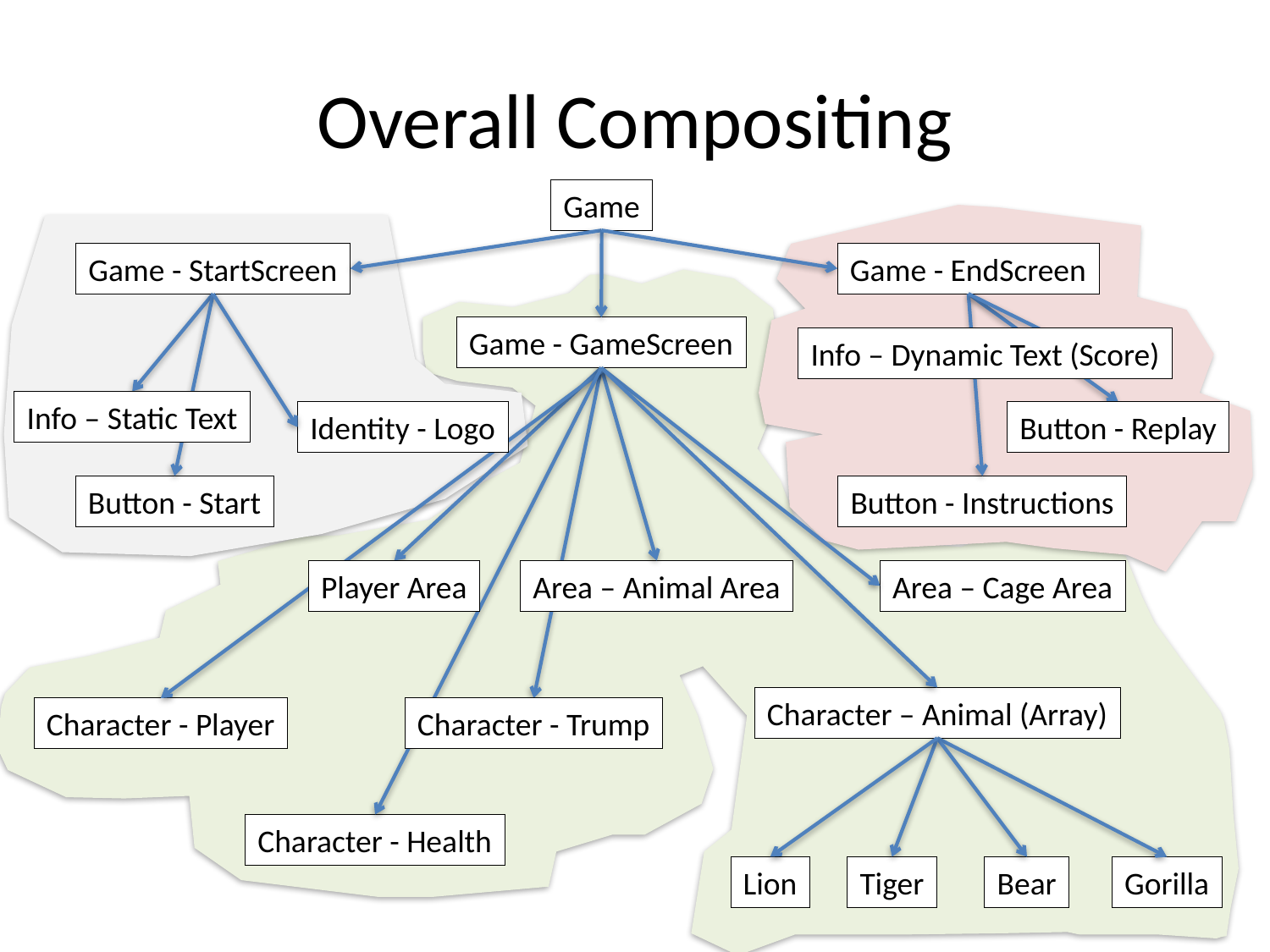

# Overall Compositing
Game

Game - StartScreen
Game - EndScreen

Game - GameScreen
Info – Dynamic Text (Score)
Info – Static Text
Identity - Logo
Button - Replay
Button - Start
Button - Instructions
Player Area
Area – Animal Area
Area – Cage Area
Character – Animal (Array)
Character - Player
Character - Trump
Character - Health
Lion
Tiger
Bear
Gorilla